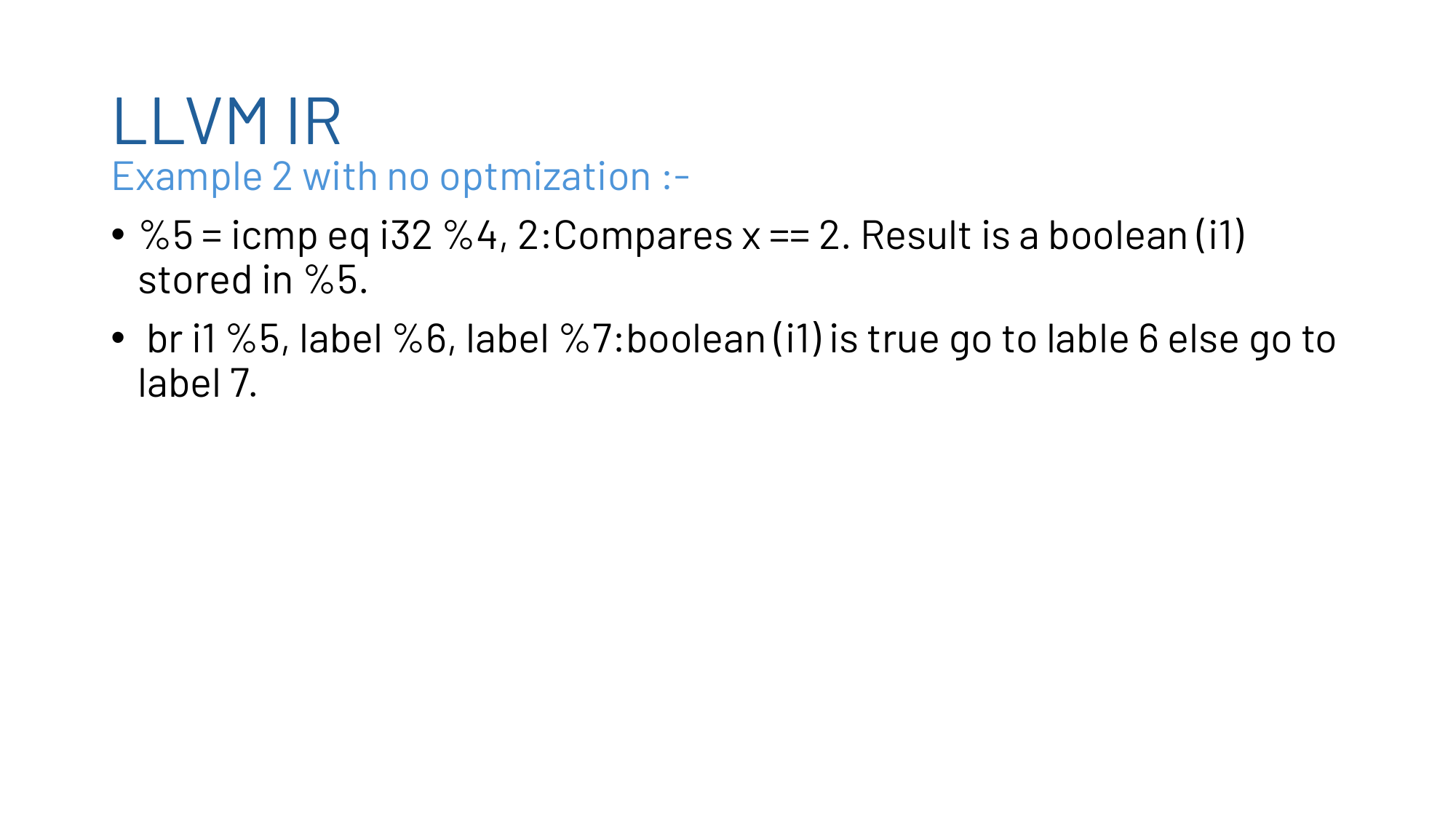

# LLVM IR
Example 2 with no optmization :-
%5 = icmp eq i32 %4, 2:Compares x == 2. Result is a boolean (i1) stored in %5.
 br i1 %5, label %6, label %7:boolean (i1) is true go to lable 6 else go to label 7.